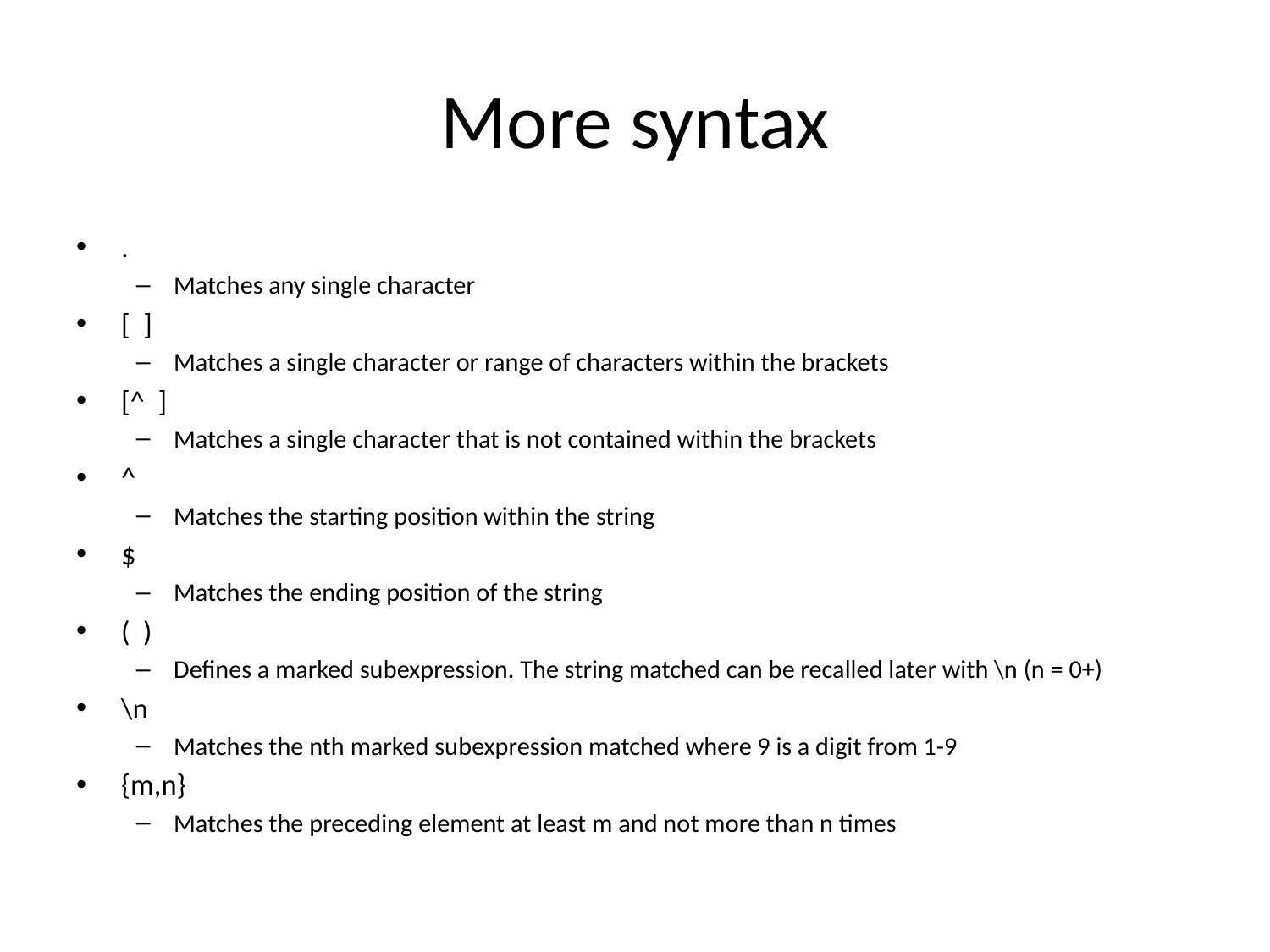

# More syntax
.
Matches any single character
[  ]
Matches a single character or range of characters within the brackets
[^  ]
Matches a single character that is not contained within the brackets
^
Matches the starting position within the string
$
Matches the ending position of the string
(  )
Defines a marked subexpression. The string matched can be recalled later with \n (n = 0+)
\n
Matches the nth marked subexpression matched where 9 is a digit from 1-9
{m,n}
Matches the preceding element at least m and not more than n times